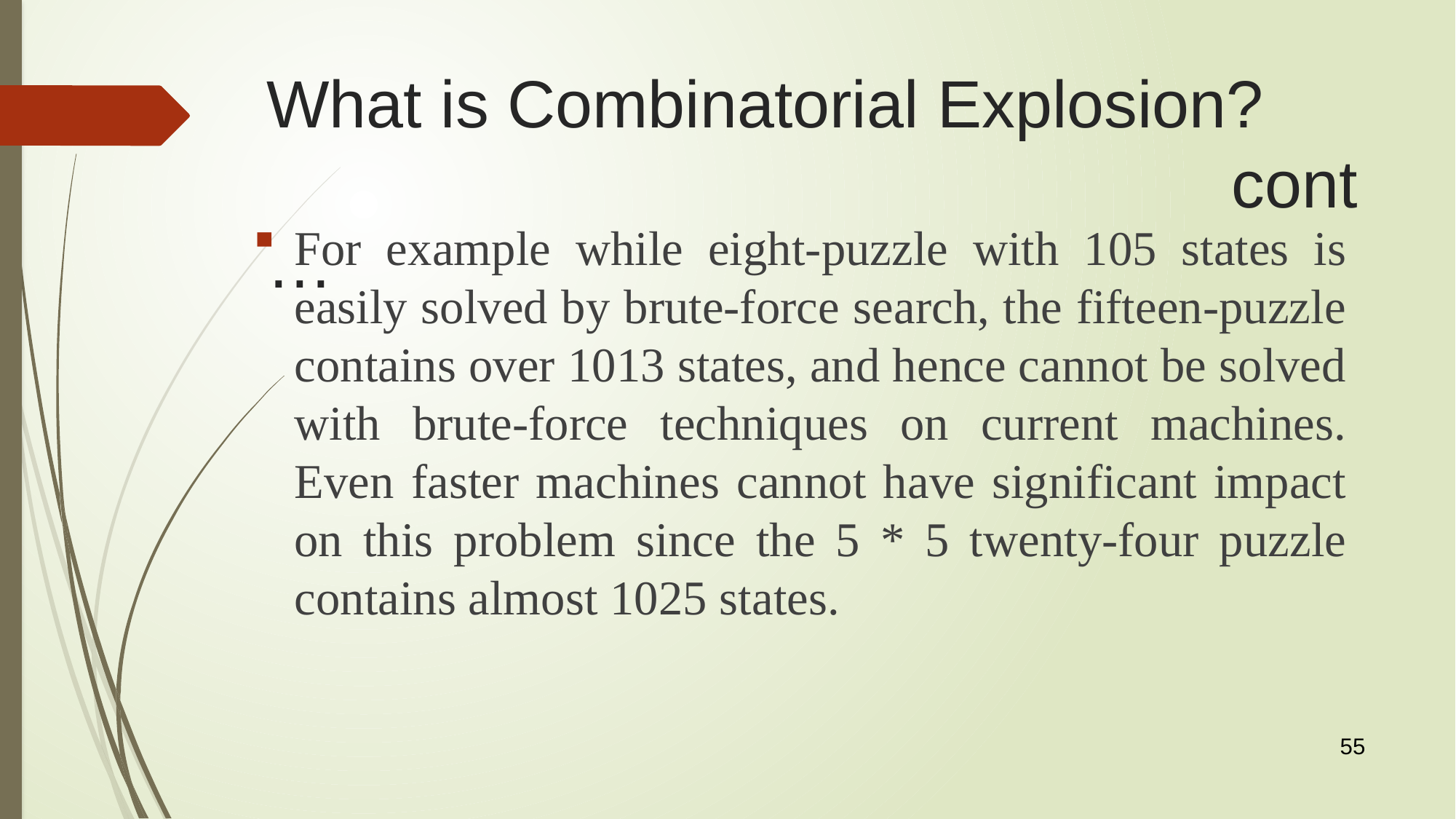

# What is Combinatorial Explosion? cont …
For example while eight-puzzle with 105 states is easily solved by brute-force search, the fifteen-puzzle contains over 1013 states, and hence cannot be solved with brute-force techniques on current machines. Even faster machines cannot have significant impact on this problem since the 5 * 5 twenty-four puzzle contains almost 1025 states.
55